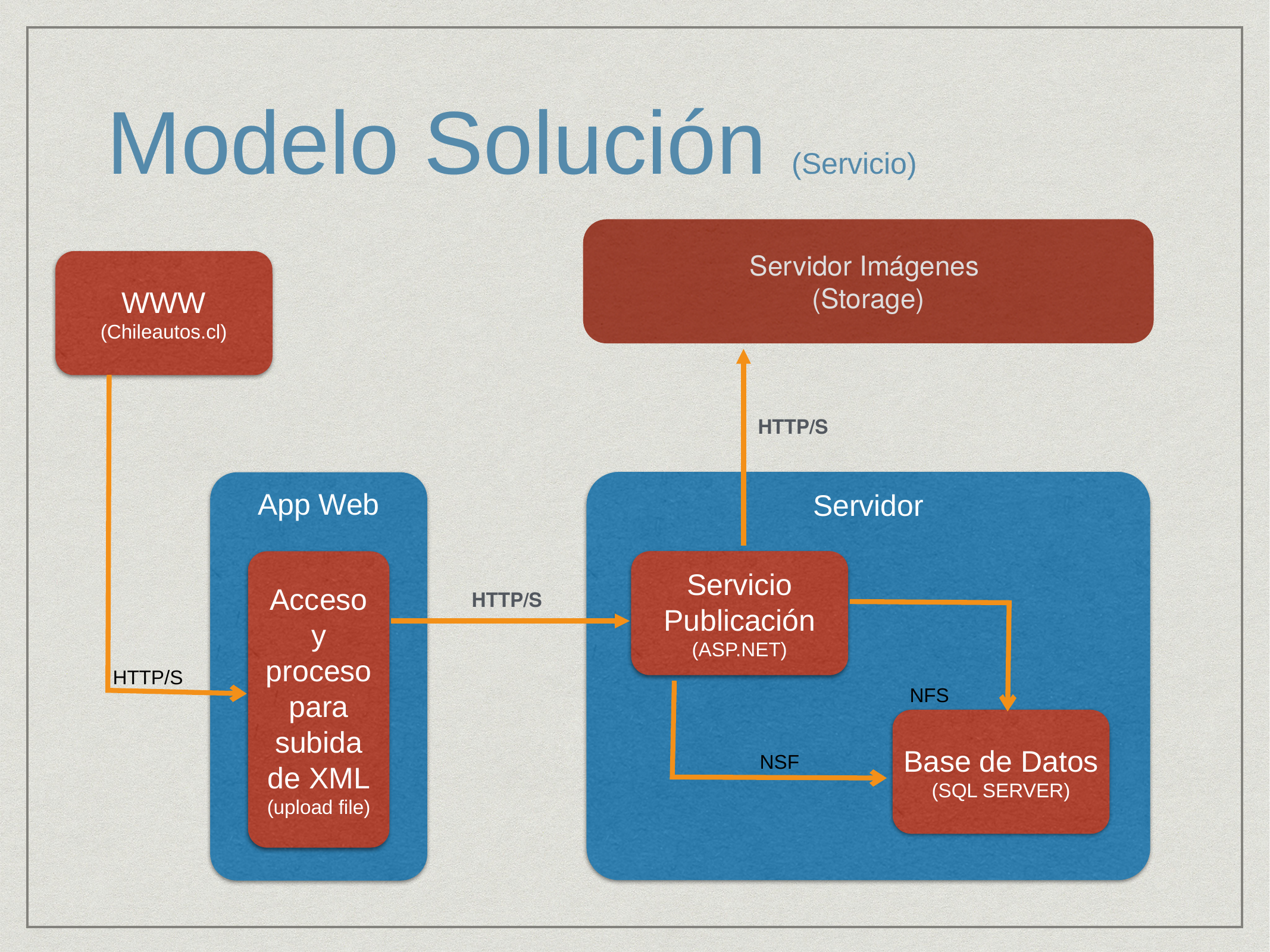

# Modelo Solución (Servicio)
Servidor Imágenes
(Storage)
WWW
(Chileautos.cl)

HTTP/S
HTTP/S
Servidor
App Web
Servicio Publicación
(ASP.NET)
Acceso y proceso para subida de XML
(upload file)
HTTP/S
NFS

NSF
Base de Datos
(SQL SERVER)